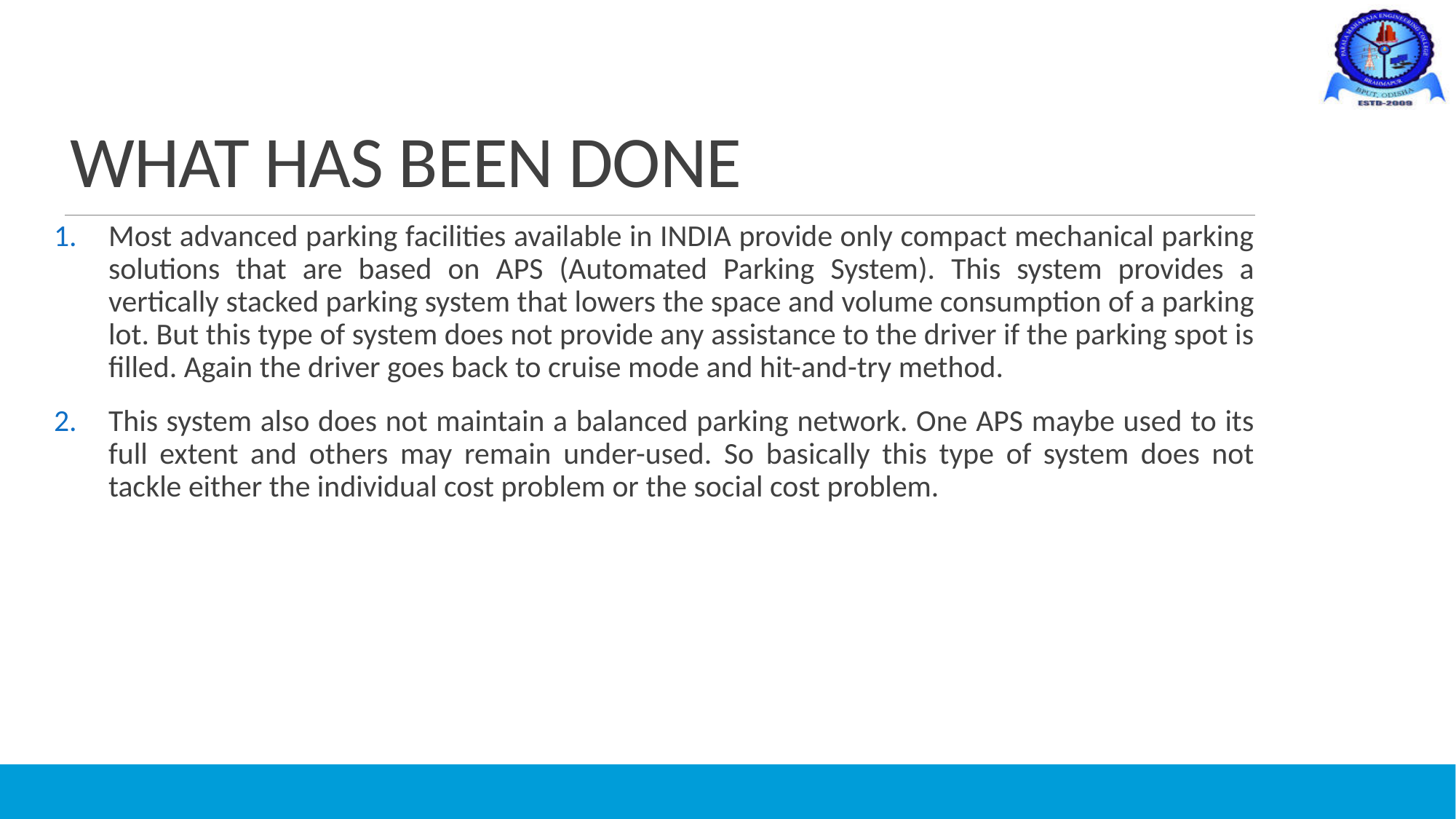

# WHAT HAS BEEN DONE
Most advanced parking facilities available in INDIA provide only compact mechanical parking solutions that are based on APS (Automated Parking System). This system provides a vertically stacked parking system that lowers the space and volume consumption of a parking lot. But this type of system does not provide any assistance to the driver if the parking spot is filled. Again the driver goes back to cruise mode and hit-and-try method.
This system also does not maintain a balanced parking network. One APS maybe used to its full extent and others may remain under-used. So basically this type of system does not tackle either the individual cost problem or the social cost problem.